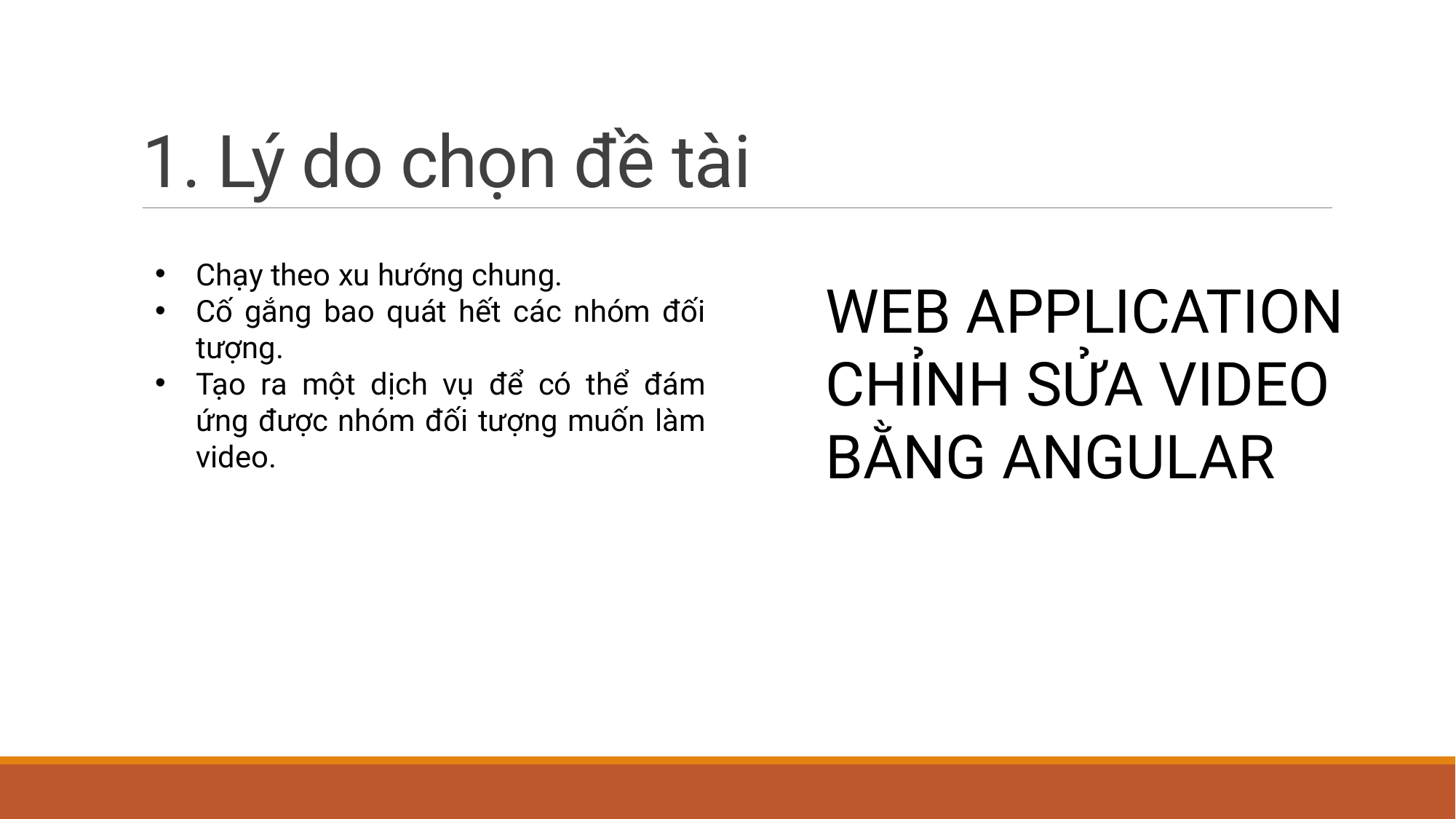

# 1. Lý do chọn đề tài
Chạy theo xu hướng chung.
Cố gắng bao quát hết các nhóm đối tượng.
Tạo ra một dịch vụ để có thể đám ứng được nhóm đối tượng muốn làm video.

WEB APPLICATION
CHỈNH SỬA VIDEO
BẰNG ANGULAR